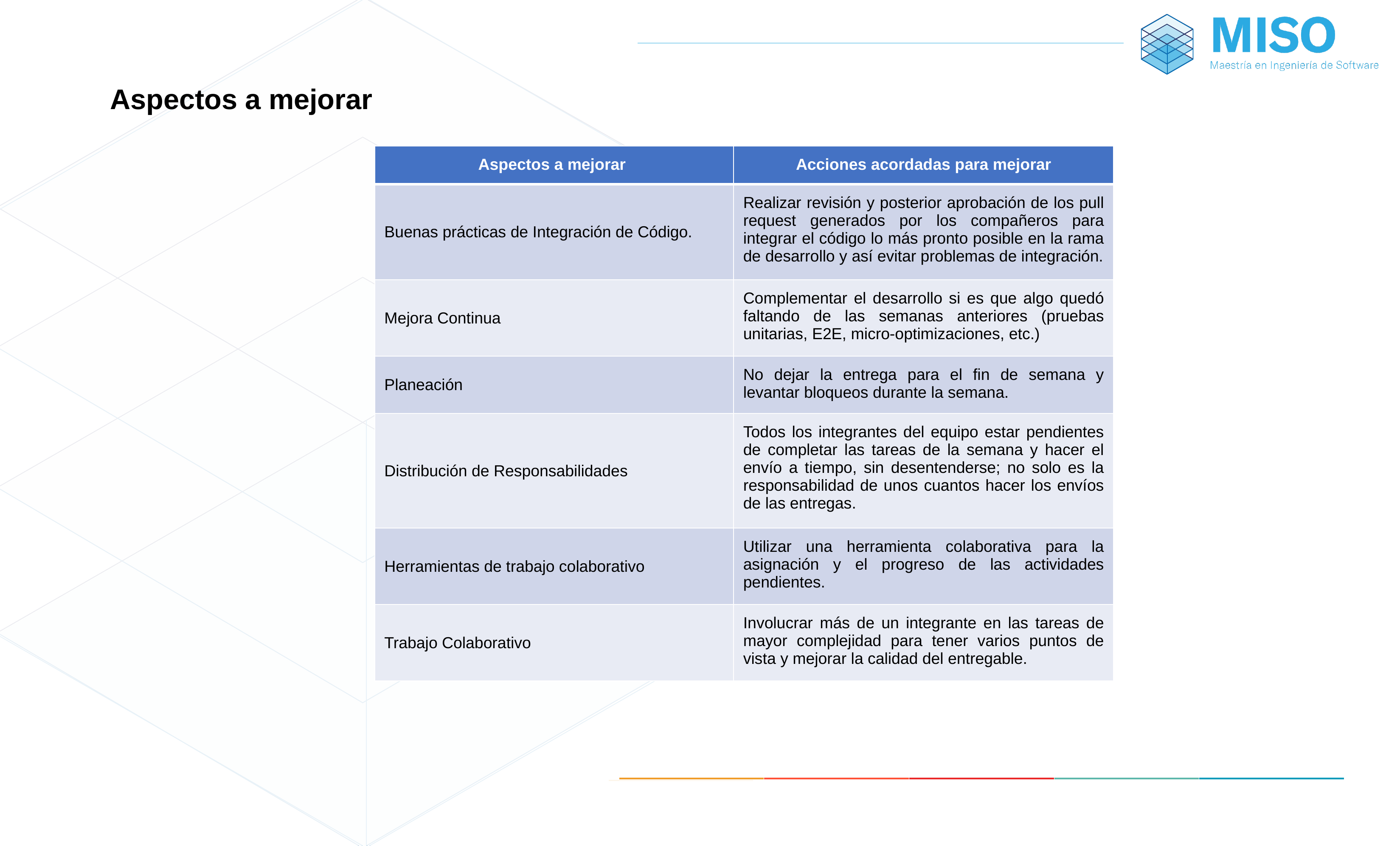

Aspectos a mejorar
| Aspectos a mejorar | Acciones acordadas para mejorar |
| --- | --- |
| Buenas prácticas de Integración de Código. | Realizar revisión y posterior aprobación de los pull request generados por los compañeros para integrar el código lo más pronto posible en la rama de desarrollo y así evitar problemas de integración. |
| Mejora Continua | Complementar el desarrollo si es que algo quedó faltando de las semanas anteriores (pruebas unitarias, E2E, micro-optimizaciones, etc.) |
| Planeación | No dejar la entrega para el fin de semana y levantar bloqueos durante la semana. |
| Distribución de Responsabilidades | Todos los integrantes del equipo estar pendientes de completar las tareas de la semana y hacer el envío a tiempo, sin desentenderse; no solo es la responsabilidad de unos cuantos hacer los envíos de las entregas. |
| Herramientas de trabajo colaborativo | Utilizar una herramienta colaborativa para la asignación y el progreso de las actividades pendientes. |
| Trabajo Colaborativo | Involucrar más de un integrante en las tareas de mayor complejidad para tener varios puntos de vista y mejorar la calidad del entregable. |